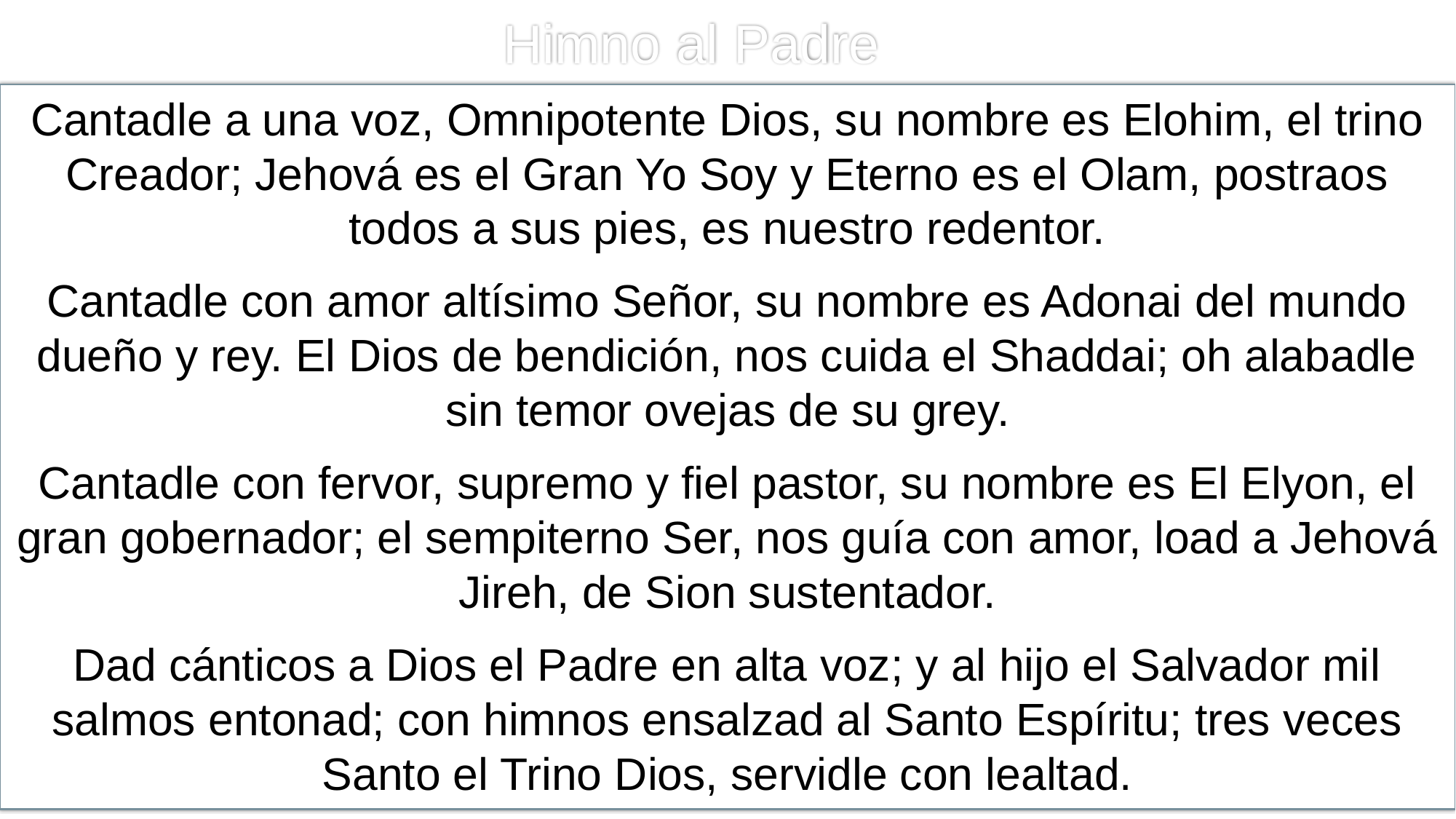

# Himno al Padre
Cantadle a una voz, Omnipotente Dios, su nombre es Elohim, el trino Creador; Jehová es el Gran Yo Soy y Eterno es el Olam, postraos todos a sus pies, es nuestro redentor.
Cantadle con amor altísimo Señor, su nombre es Adonai del mundo dueño y rey. El Dios de bendición, nos cuida el Shaddai; oh alabadle sin temor ovejas de su grey.
Cantadle con fervor, supremo y fiel pastor, su nombre es El Elyon, el gran gobernador; el sempiterno Ser, nos guía con amor, load a Jehová Jireh, de Sion sustentador.
Dad cánticos a Dios el Padre en alta voz; y al hijo el Salvador mil salmos entonad; con himnos ensalzad al Santo Espíritu; tres veces Santo el Trino Dios, servidle con lealtad.